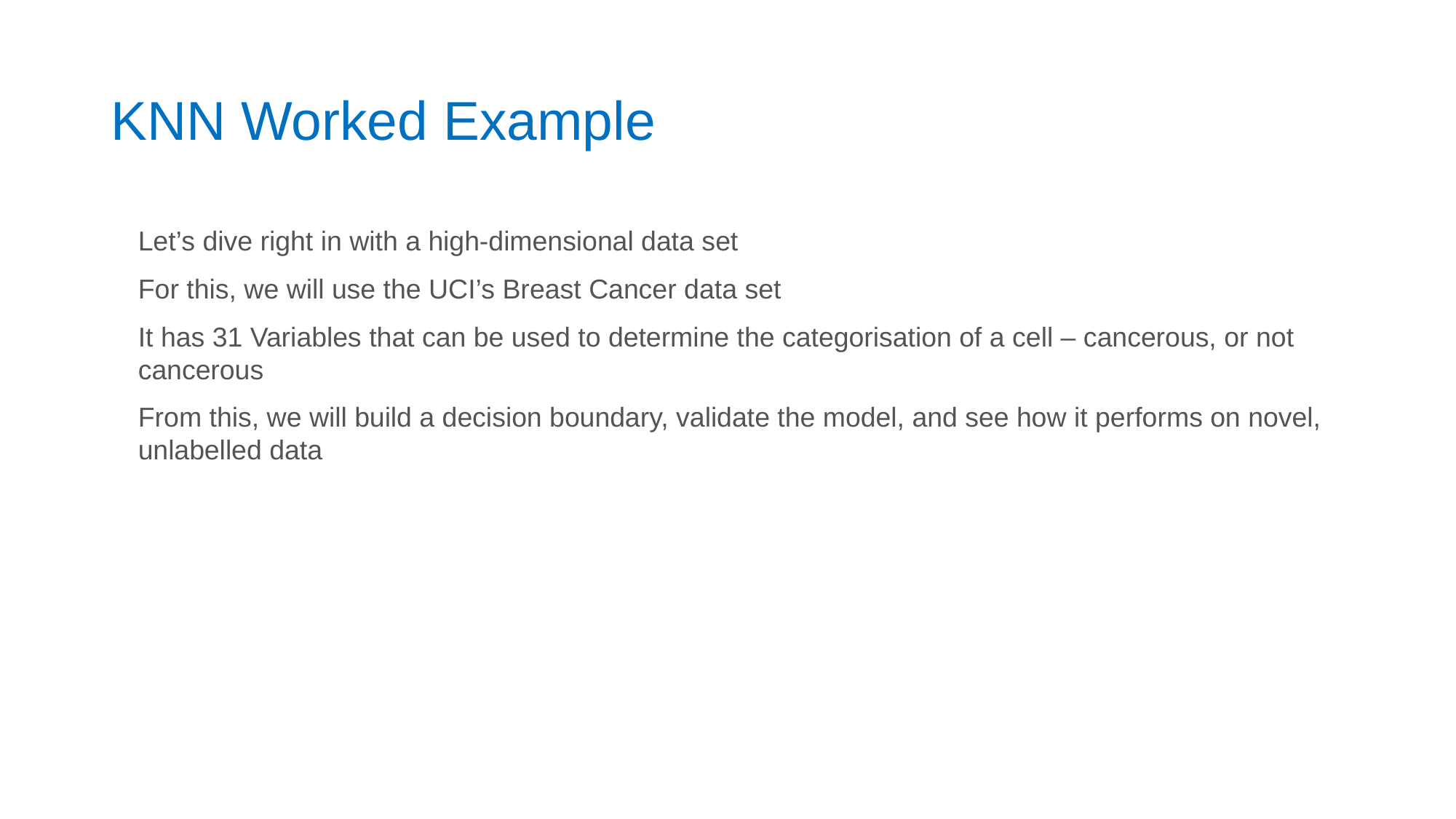

KNN Worked Example
Let’s dive right in with a high-dimensional data set
For this, we will use the UCI’s Breast Cancer data set
It has 31 Variables that can be used to determine the categorisation of a cell – cancerous, or not cancerous
From this, we will build a decision boundary, validate the model, and see how it performs on novel, unlabelled data